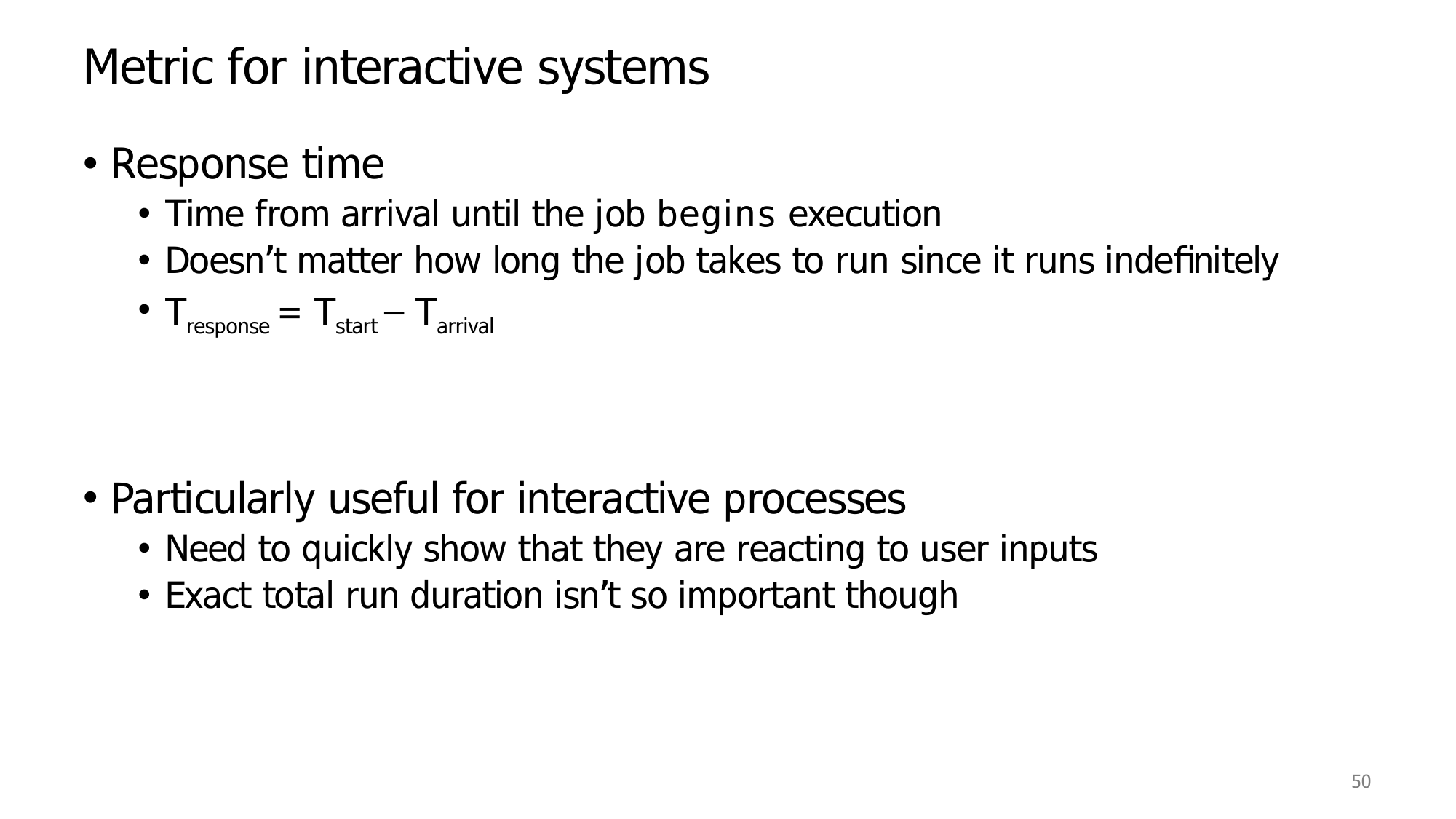

# Metric for interactive systems
Response time
Time from arrival until the job begins execution
Doesn’t matter how long the job takes to run since it runs indefinitely
Tresponse = Tstart – Tarrival

Particularly useful for interactive processes
Need to quickly show that they are reacting to user inputs
Exact total run duration isn’t so important though
50